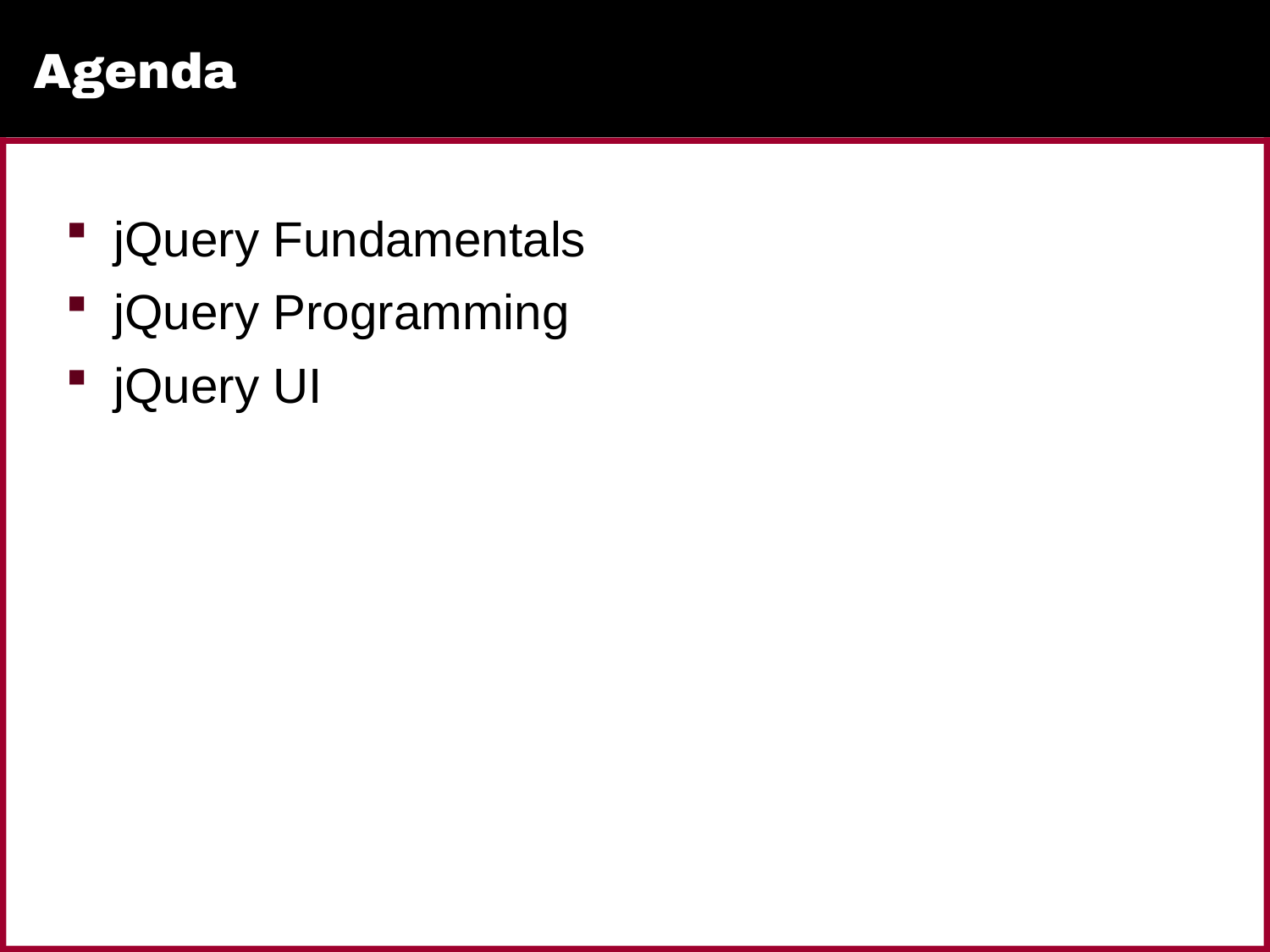

# Agenda
jQuery Fundamentals
jQuery Programming
jQuery UI